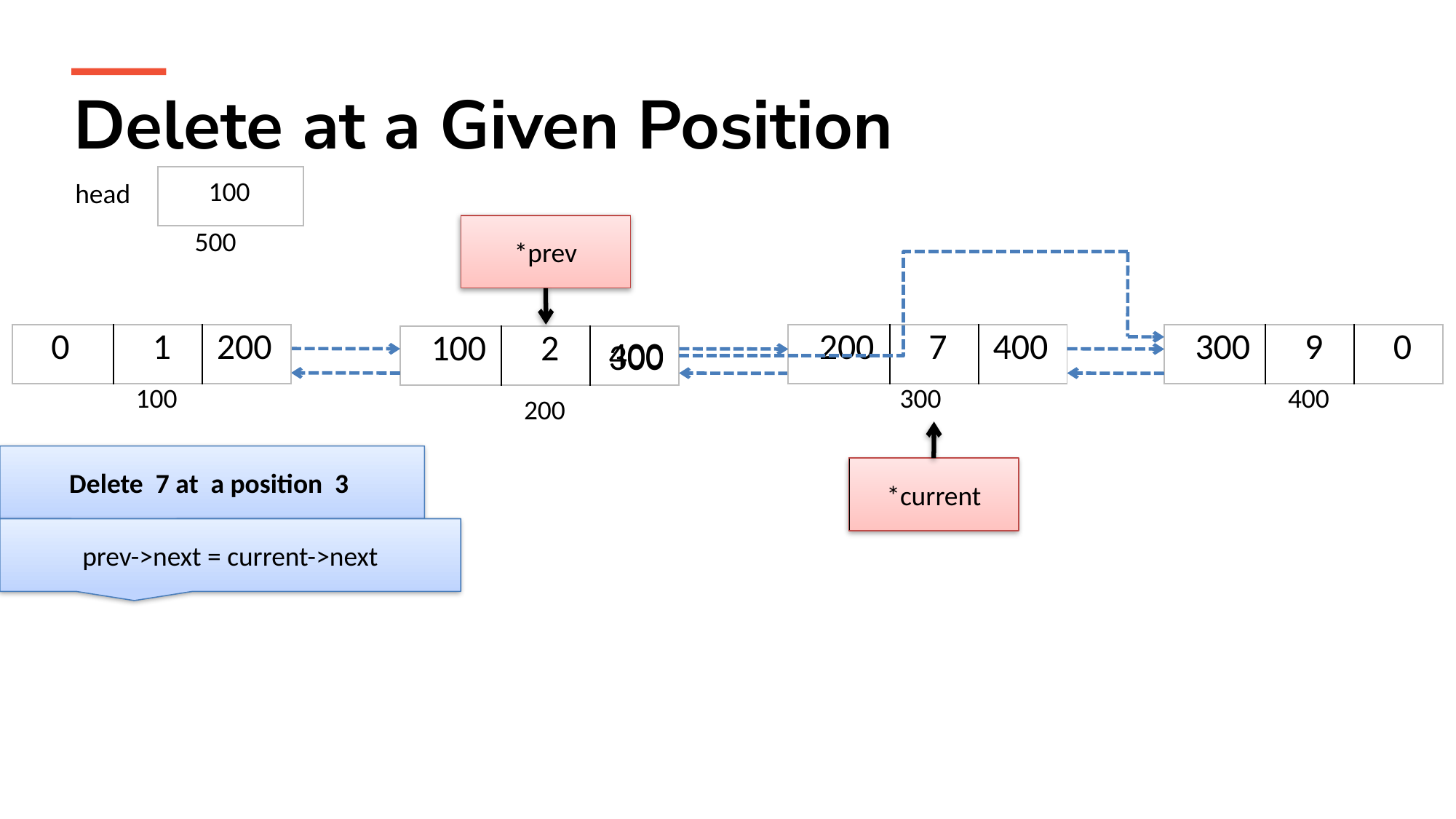

Delete at a Given Position
|  |
| --- |
100
head
*prev
500
| 0 | 1 | 200 |
| --- | --- | --- |

400
| 200 | 7 | 400 |
| --- | --- | --- |
| 300 | 9 | 0 |
| --- | --- | --- |
| 100 | 2 |  |
| --- | --- | --- |
300
100
300
400
200
Delete  7 at  a position  3
*current
prev->next = current->next